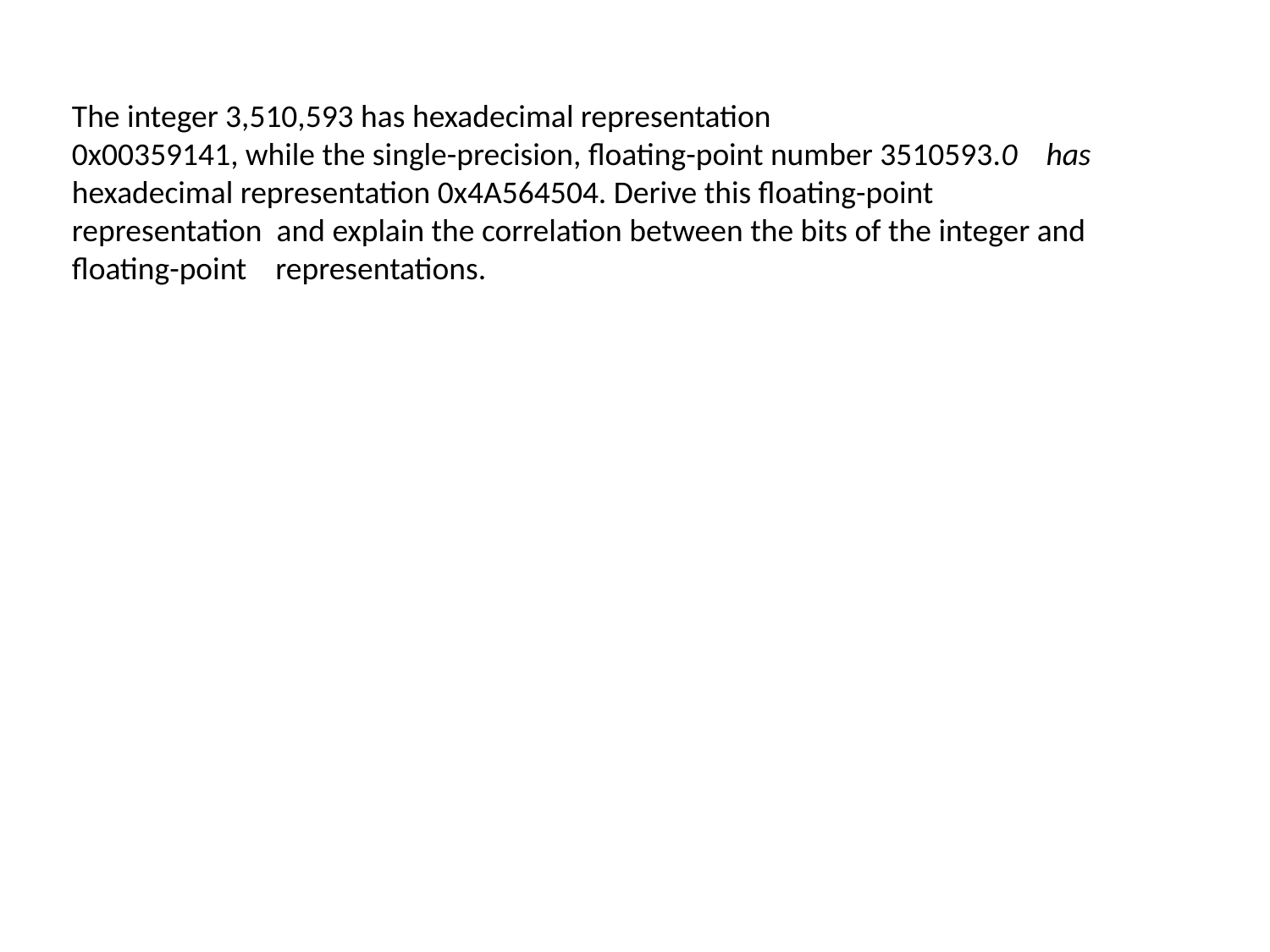

The integer 3,510,593 has hexadecimal representation
0x00359141, while the single-precision, floating-point number 3510593.0    has
hexadecimal representation 0x4A564504. Derive this floating-point representation  and explain the correlation between the bits of the integer and floating-point    representations.